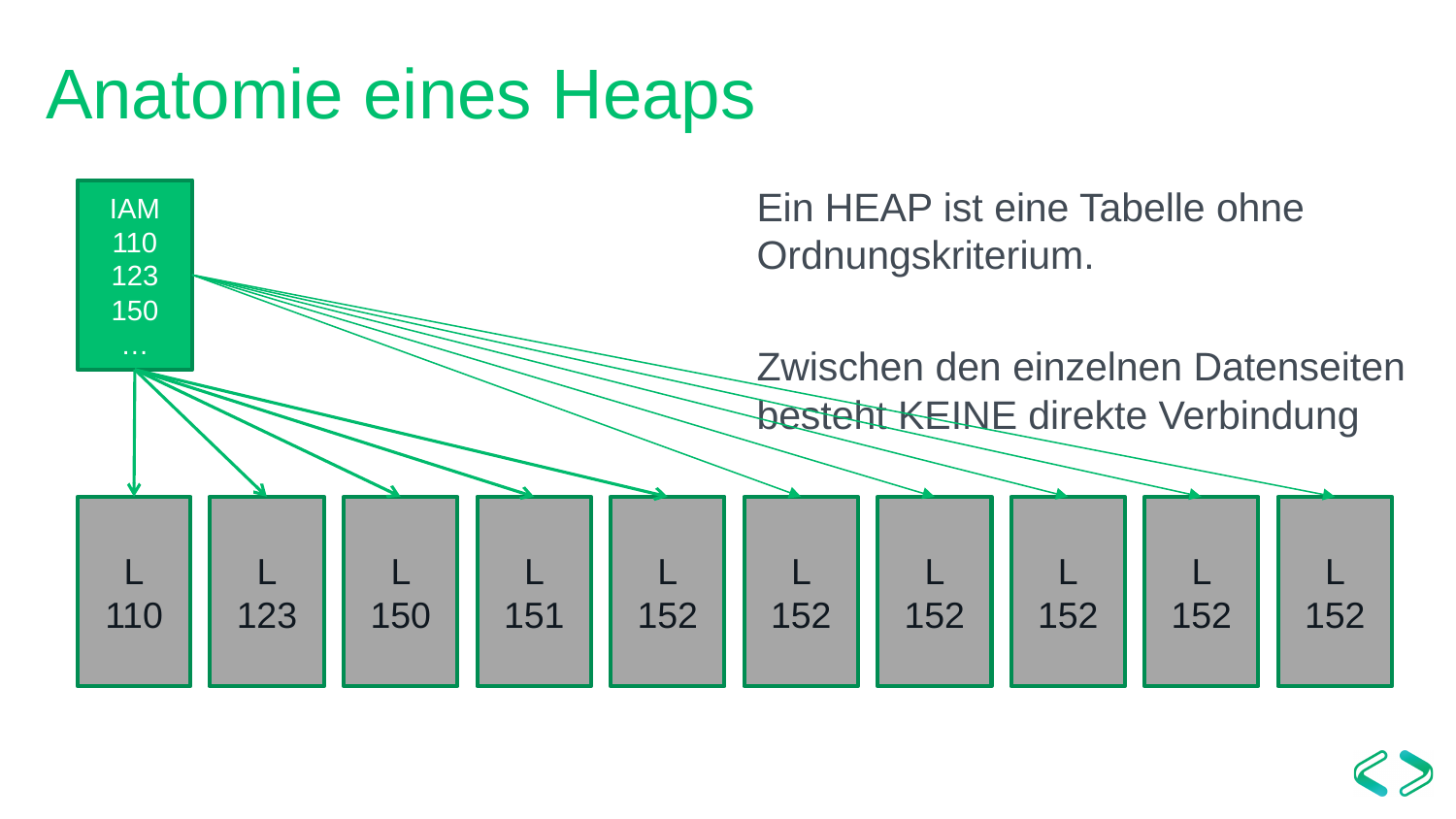

# Anatomie eines Heaps
IAM
110
123
150
…

Ein HEAP ist eine Tabelle ohne Ordnungskriterium.

Zwischen den einzelnen Datenseiten besteht KEINE direkte Verbindung

L
110
L
123
L
150
L
151
L
152
L
152
L
152
L
152
L
152
L
152